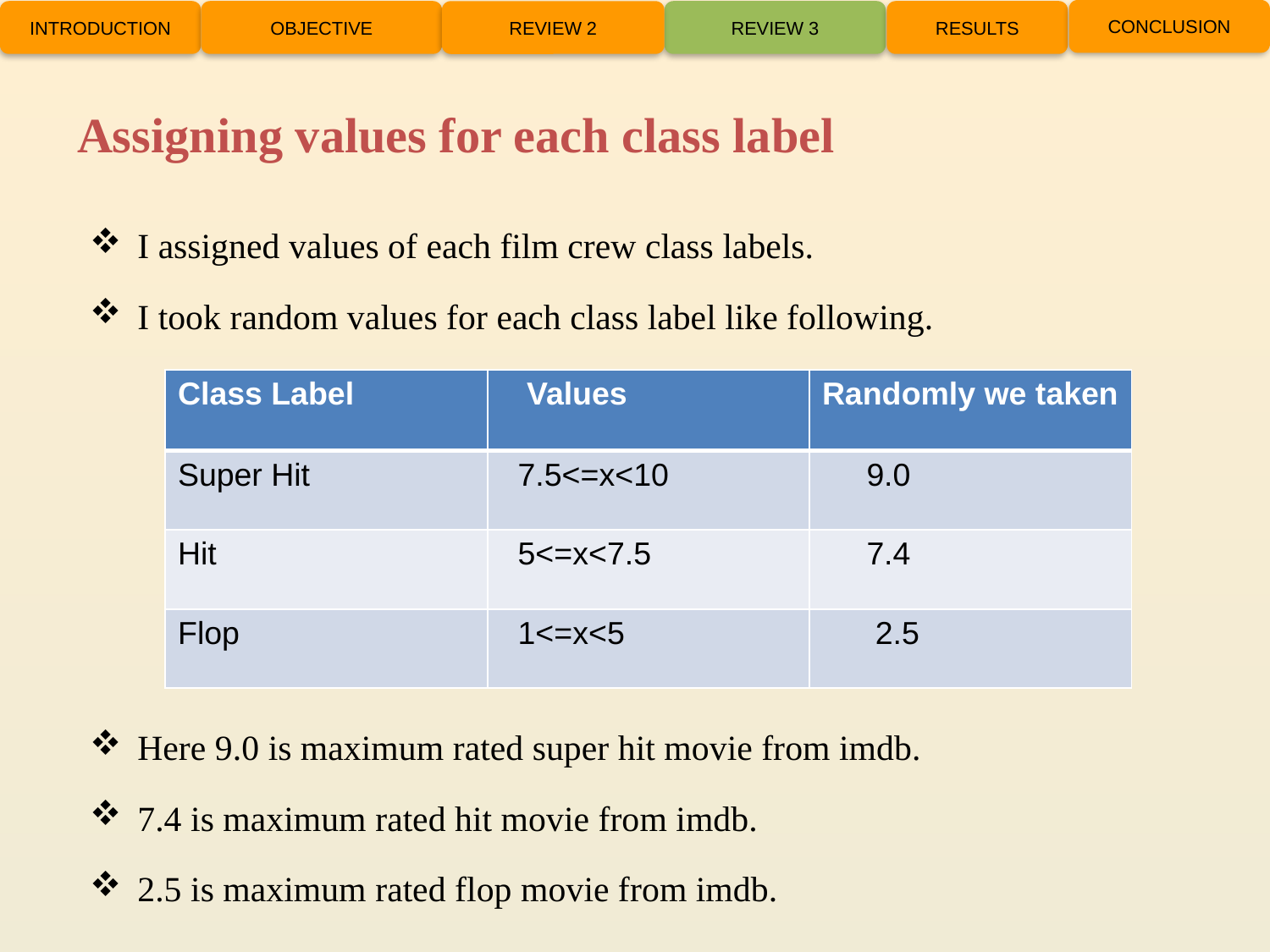

CONCLUSION
INTRODUCTION

OBJECTIVE

REVIEW 3
RESULTS
REVIEW 2
# Assigning values for each class label
I assigned values of each film crew class labels.
I took random values for each class label like following.

Here 9.0 is maximum rated super hit movie from imdb.
7.4 is maximum rated hit movie from imdb.
2.5 is maximum rated flop movie from imdb.
| Class Label | Values | Randomly we taken |
| --- | --- | --- |
| Super Hit | 7.5<=x<10 | 9.0 |
| Hit | 5<=x<7.5 | 7.4 |
| Flop | 1<=x<5 | 2.5 |